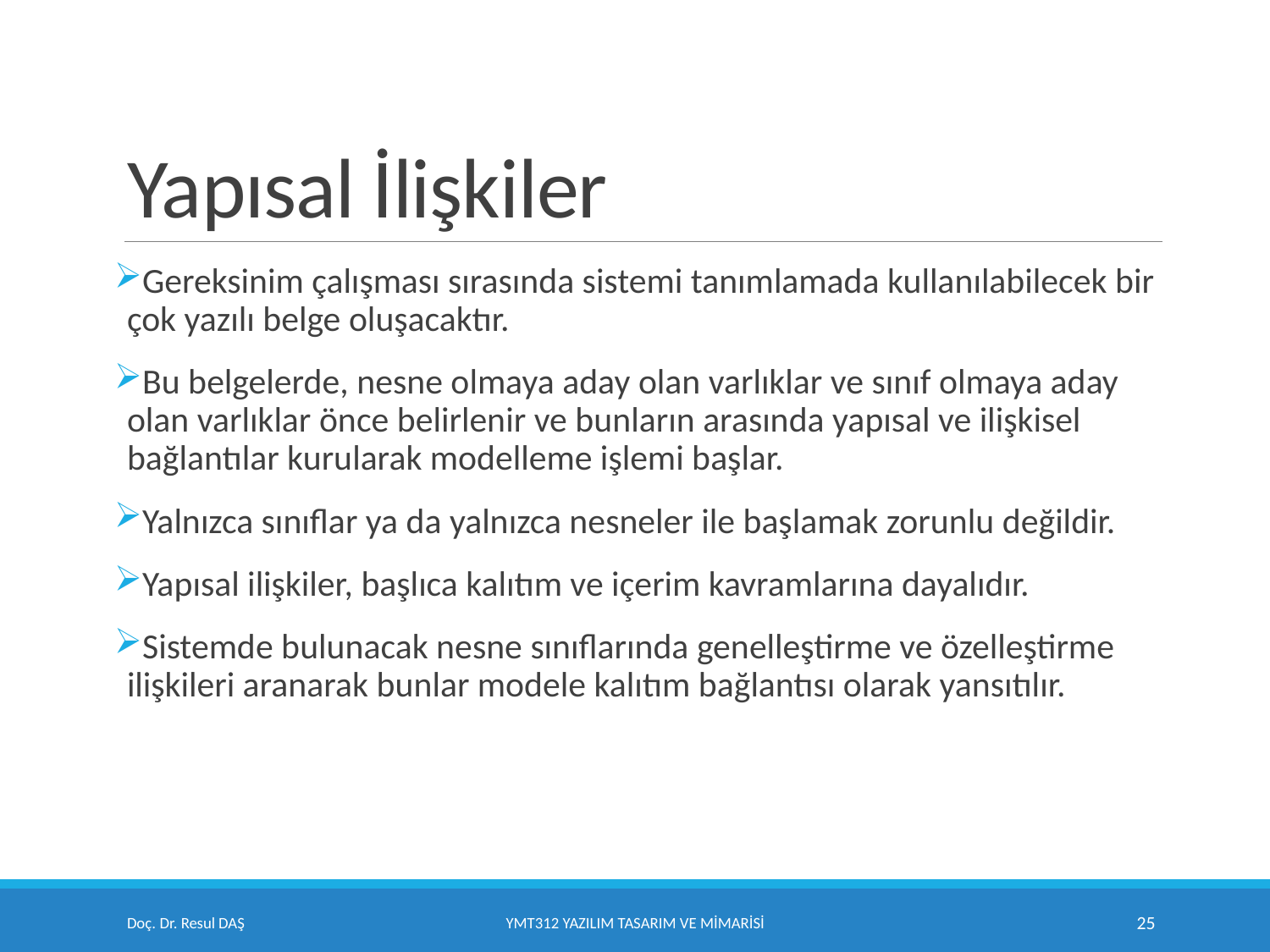

# Yapısal İlişkiler
Gereksinim çalışması sırasında sistemi tanımlamada kullanılabilecek bir çok yazılı belge oluşacaktır.
Bu belgelerde, nesne olmaya aday olan varlıklar ve sınıf olmaya aday olan varlıklar önce belirlenir ve bunların arasında yapısal ve ilişkisel bağlantılar kurularak modelleme işlemi başlar.
Yalnızca sınıflar ya da yalnızca nesneler ile başlamak zorunlu değildir.
Yapısal ilişkiler, başlıca kalıtım ve içerim kavramlarına dayalıdır.
Sistemde bulunacak nesne sınıflarında genelleştirme ve özelleştirme ilişkileri aranarak bunlar modele kalıtım bağlantısı olarak yansıtılır.
Doç. Dr. Resul DAŞ
YMT312 Yazılım Tasarım ve Mimarisi
25